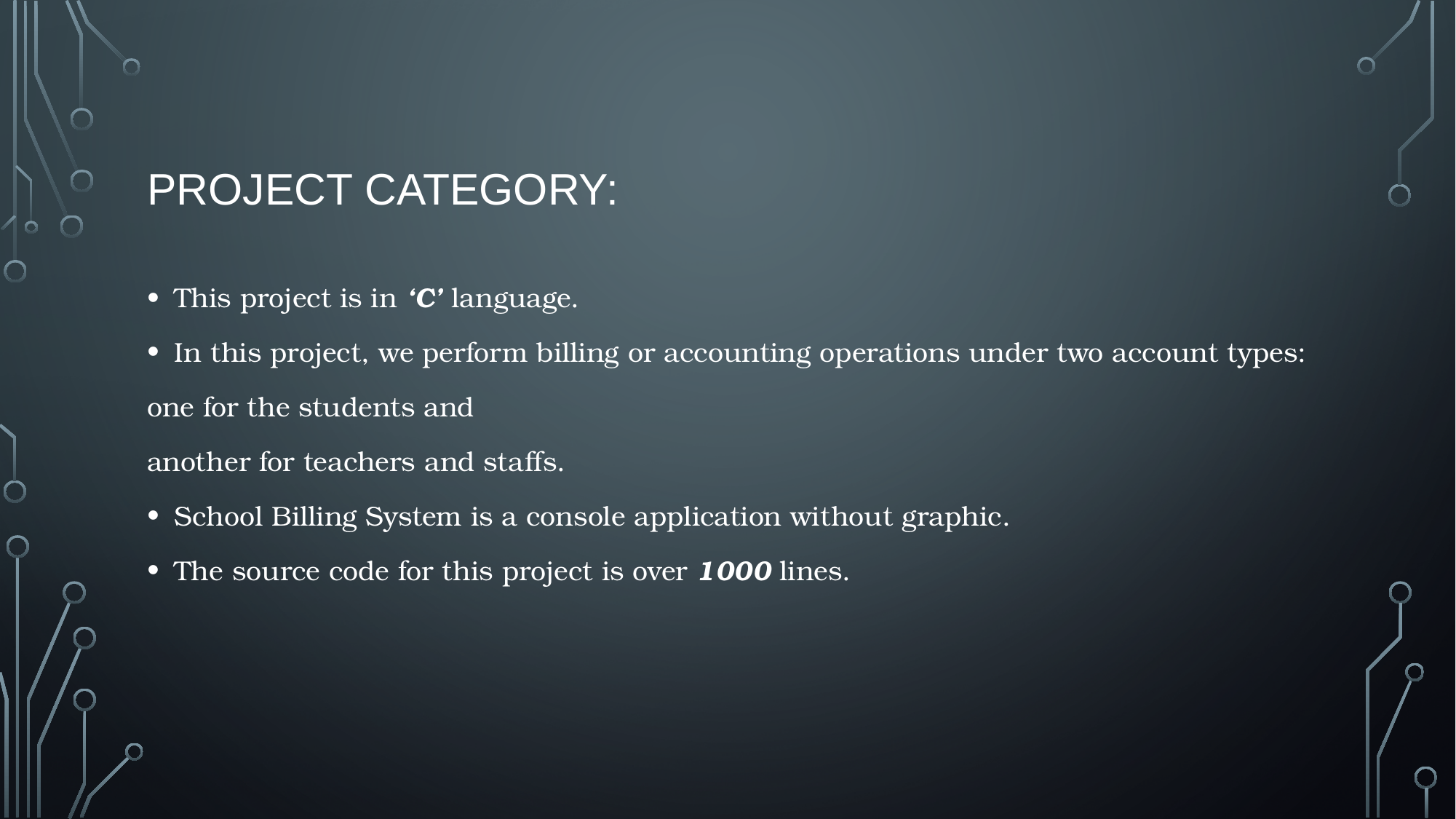

# Project category:
This project is in ‘C’ language.
In this project, we perform billing or accounting operations under two account types:
one for the students and
another for teachers and staffs.
School Billing System is a console application without graphic.
The source code for this project is over 1000 lines.